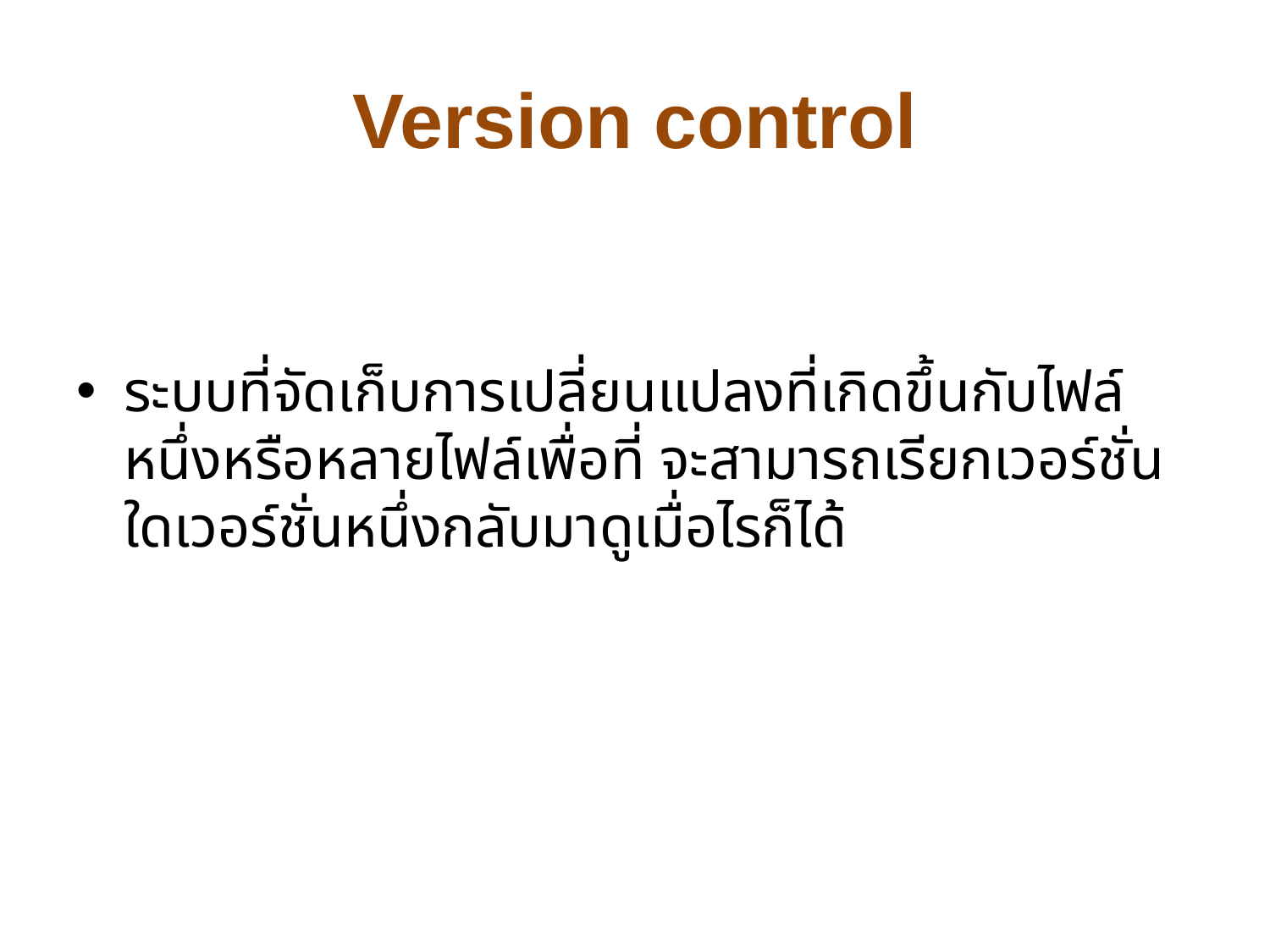

# Version control
ระบบที่จัดเก็บการเปลี่ยนแปลงที่เกิดขึ้นกับไฟล์หนึ่งหรือหลายไฟล์เพื่อที่ จะสามารถเรียกเวอร์ชั่นใดเวอร์ชั่นหนึ่งกลับมาดูเมื่อไรก็ได้